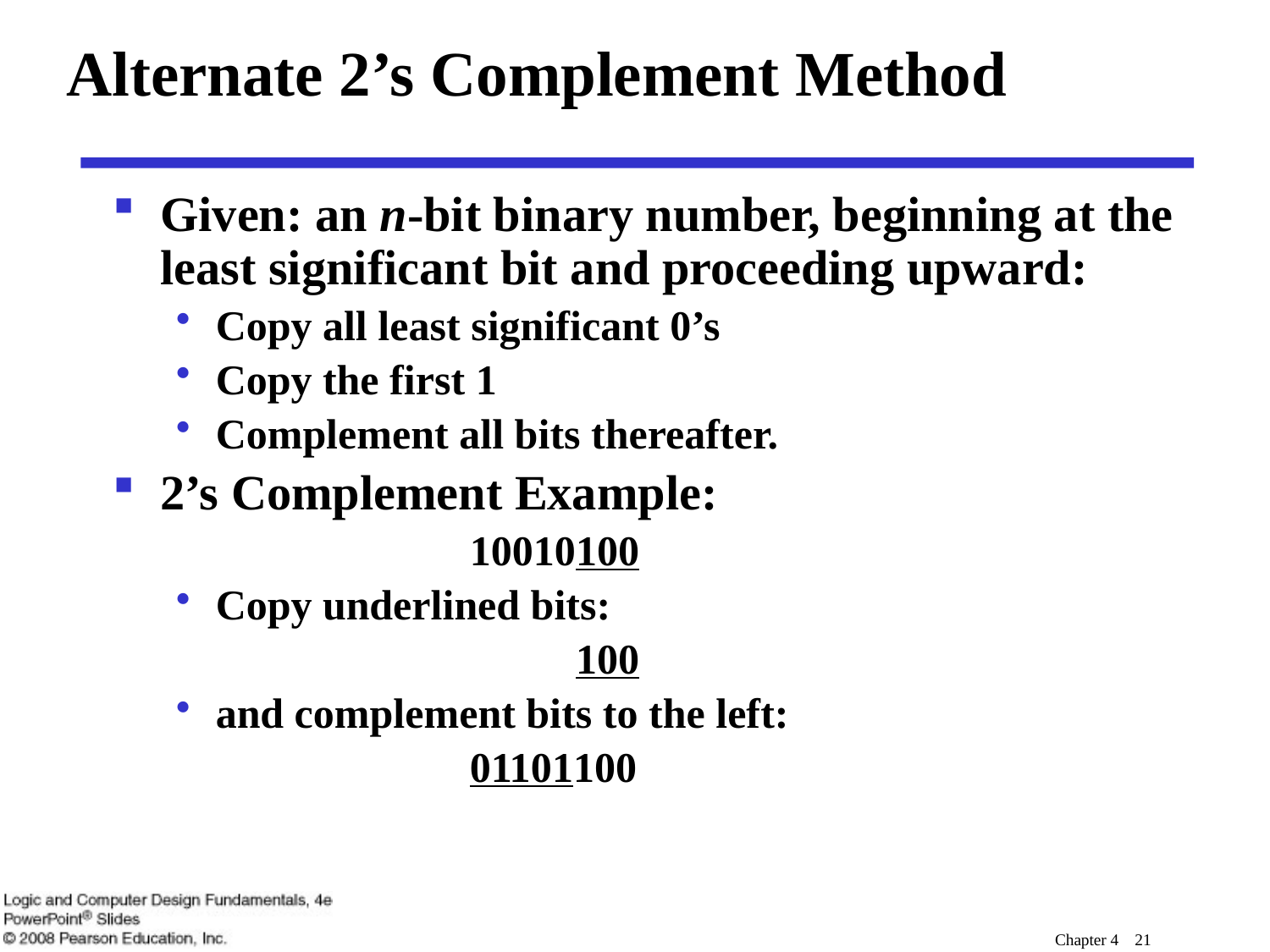

# Alternate 2’s Complement Method
Given: an n-bit binary number, beginning at the least significant bit and proceeding upward:
Copy all least significant 0’s
Copy the first 1
Complement all bits thereafter.
2’s Complement Example:
			10010100
Copy underlined bits:
			          100
and complement bits to the left:
			01101100
Chapter 4    21